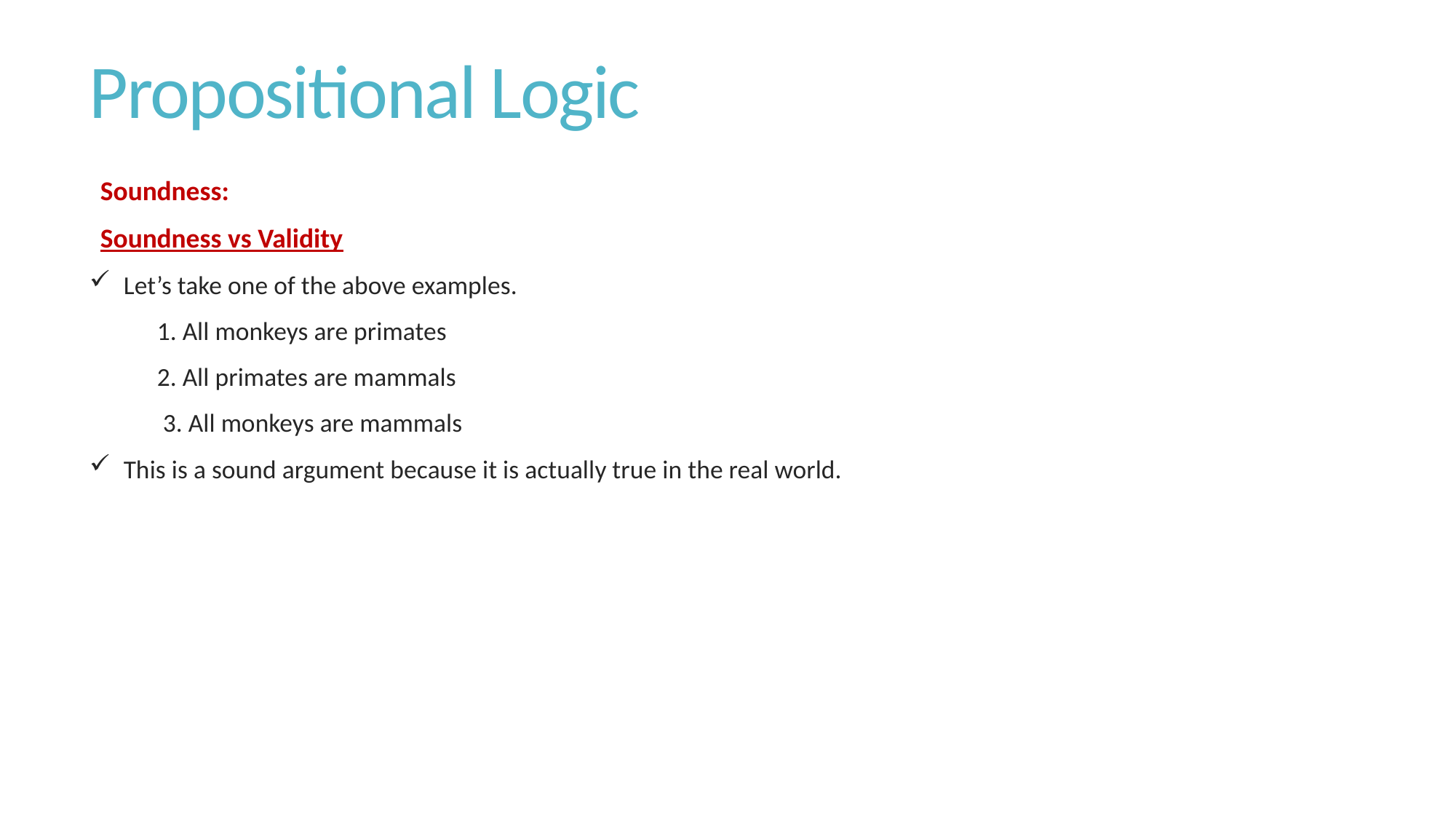

# Propositional Logic
Soundness:
Soundness vs Validity
Let’s take one of the above examples.
1. All monkeys are primates
2. All primates are mammals
 3. All monkeys are mammals
This is a sound argument because it is actually true in the real world.